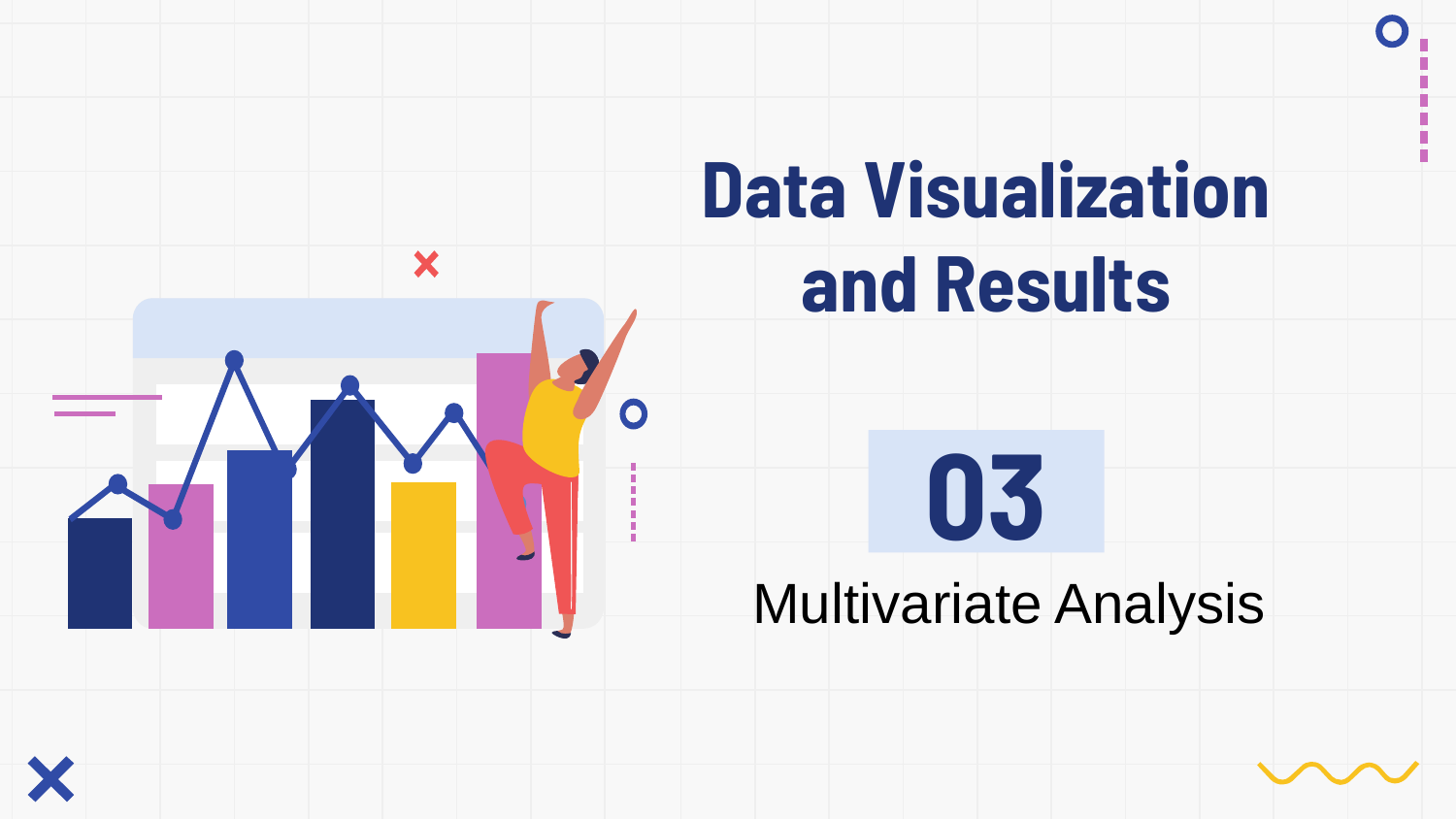

# Data Visualization and Results

03
Multivariate Analysis